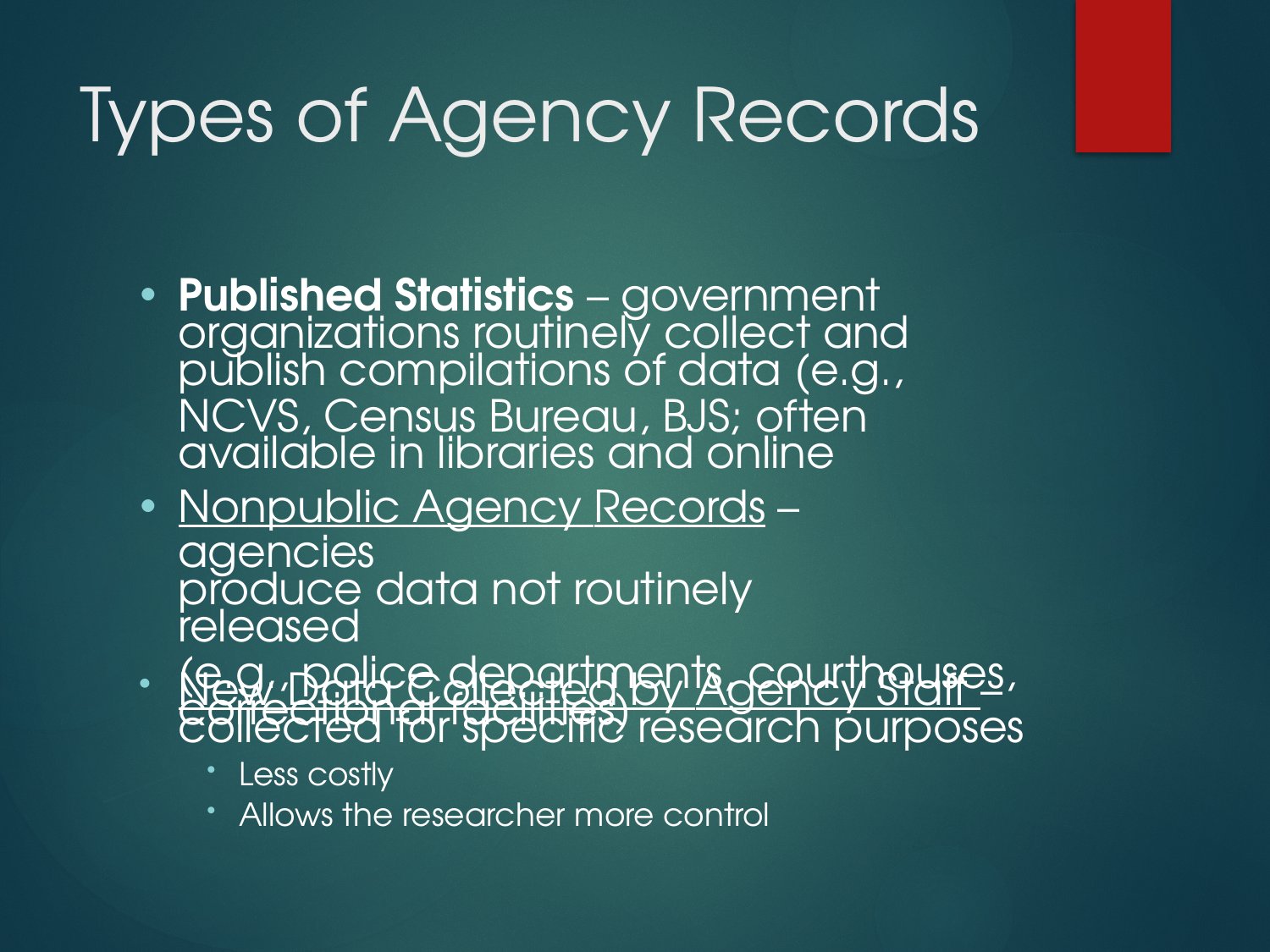

# Types of Agency Records
Published Statistics – government
organizations routinely collect and
publish compilations of data (e.g.,
NCVS, Census Bureau, BJS; often available in libraries and online
Nonpublic Agency Records – agencies
produce data not routinely released
(e.g., police departments, courthouses, correctional facilities)
New Data Collected by Agency Staff –
collected for specific research purposes
Less costly
Allows the researcher more control